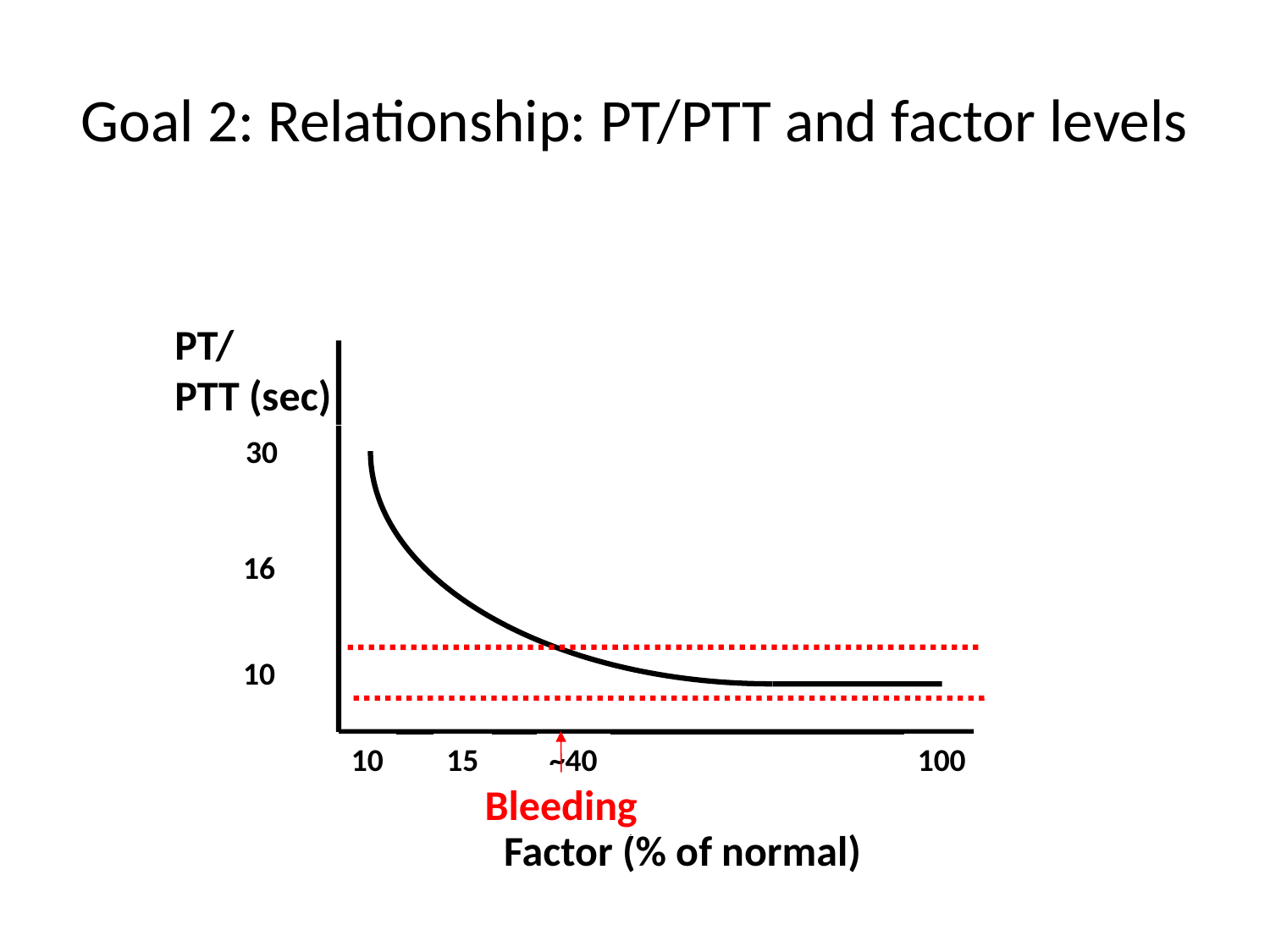

# Goal 2: Relationship: PT/PTT and factor levels
PT/
PTT (sec)

30

16
10

10
15
~40
100
Bleeding
Factor (% of normal)